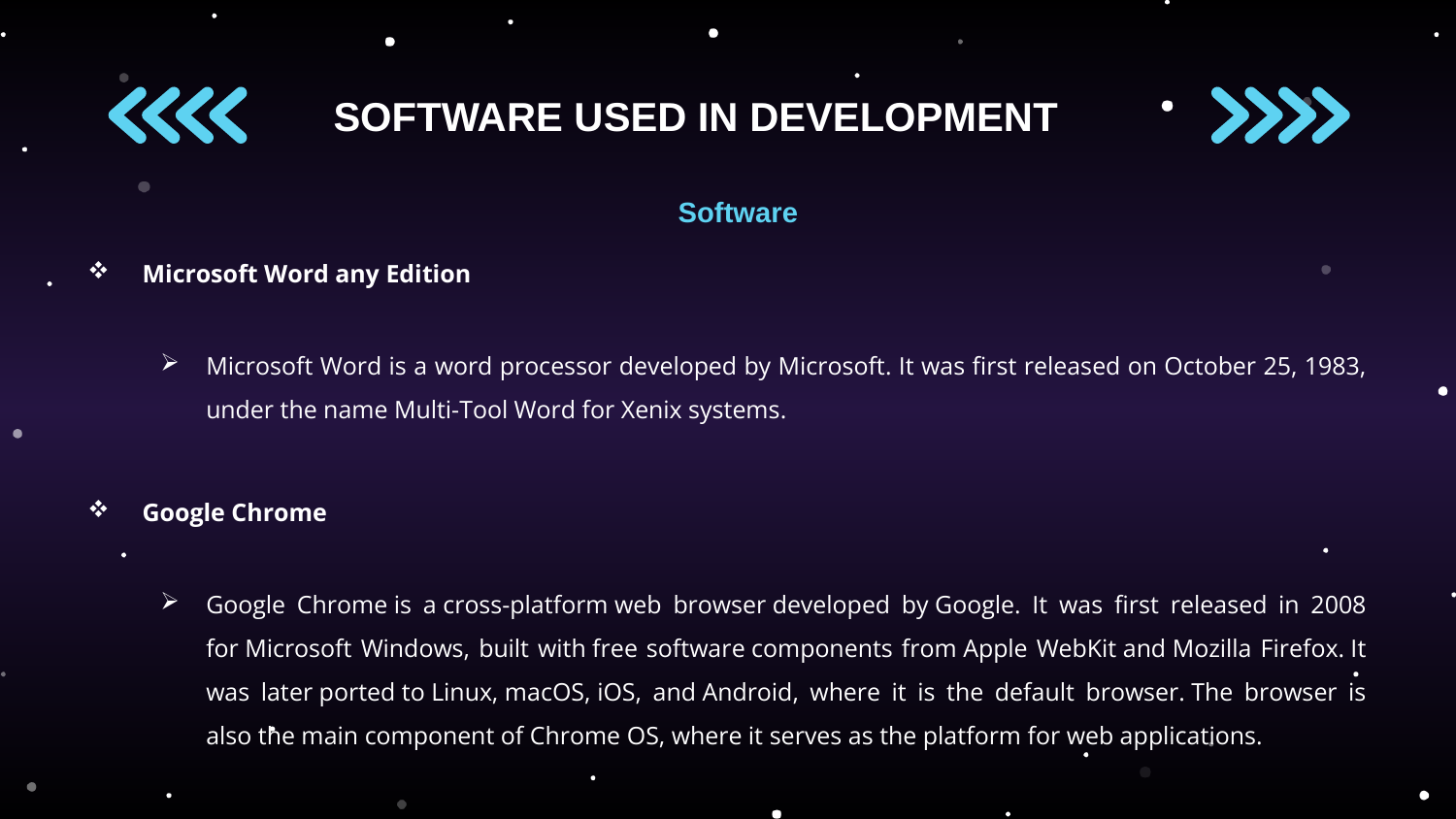

# SOFTWARE USED IN DEVELOPMENT

Software
Microsoft Word any Edition
Microsoft Word is a word processor developed by Microsoft. It was first released on October 25, 1983, under the name Multi-Tool Word for Xenix systems.

Google Chrome
Google Chrome is a cross-platform web browser developed by Google. It was first released in 2008 for Microsoft Windows, built with free software components from Apple WebKit and Mozilla Firefox. It was later ported to Linux, macOS, iOS, and Android, where it is the default browser. The browser is also the main component of Chrome OS, where it serves as the platform for web applications.